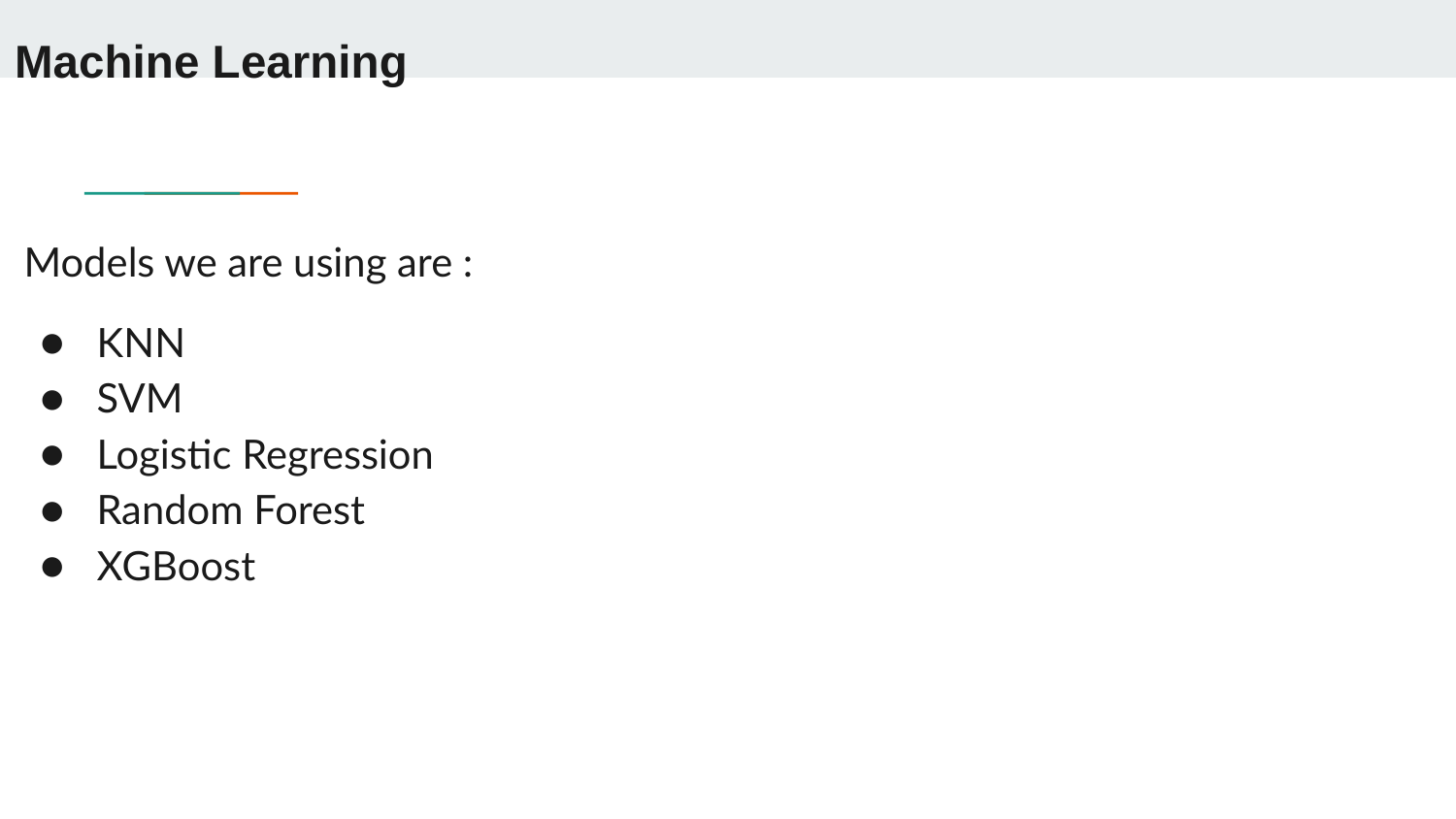

# Machine Learning
Models we are using are :
KNN
SVM
Logistic Regression
Random Forest
XGBoost